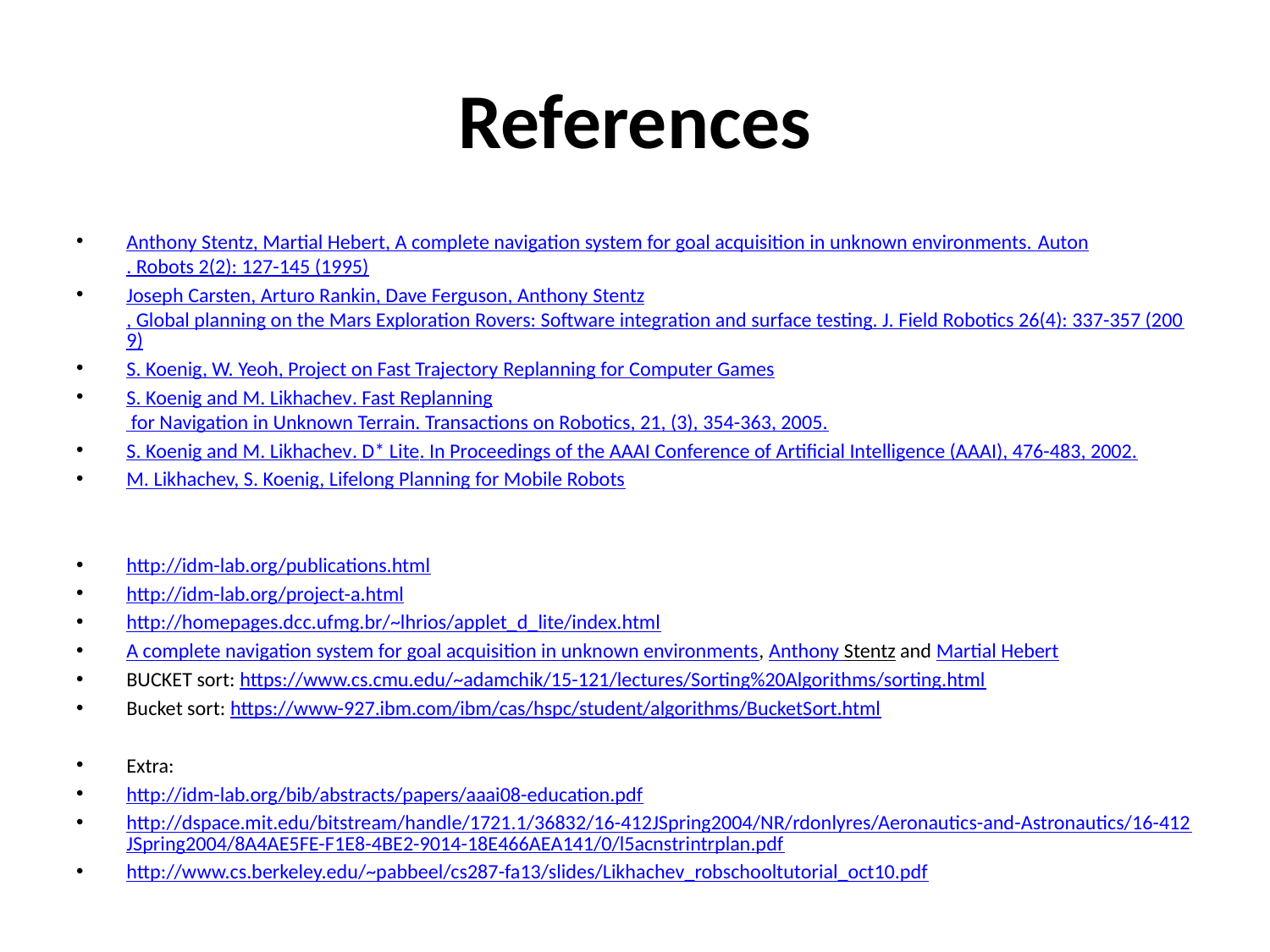

# References
Anthony Stentz, Martial Hebert, A complete navigation system for goal acquisition in unknown environments. Auton. Robots 2(2): 127-145 (1995)
Joseph Carsten, Arturo Rankin, Dave Ferguson, Anthony Stentz, Global planning on the Mars Exploration Rovers: Software integration and surface testing. J. Field Robotics 26(4): 337-357 (2009)
S. Koenig, W. Yeoh, Project on Fast Trajectory Replanning for Computer Games
S. Koenig and M. Likhachev. Fast Replanning for Navigation in Unknown Terrain. Transactions on Robotics, 21, (3), 354-363, 2005.
S. Koenig and M. Likhachev. D* Lite. In Proceedings of the AAAI Conference of Artificial Intelligence (AAAI), 476-483, 2002.
M. Likhachev, S. Koenig, Lifelong Planning for Mobile Robots

http://idm-lab.org/publications.html
http://idm-lab.org/project-a.html
http://homepages.dcc.ufmg.br/~lhrios/applet_d_lite/index.html
A complete navigation system for goal acquisition in unknown environments, Anthony Stentz and Martial Hebert
BUCKET sort: https://www.cs.cmu.edu/~adamchik/15-121/lectures/Sorting%20Algorithms/sorting.html
Bucket sort: https://www-927.ibm.com/ibm/cas/hspc/student/algorithms/BucketSort.html

Extra:
http://idm-lab.org/bib/abstracts/papers/aaai08-education.pdf
http://dspace.mit.edu/bitstream/handle/1721.1/36832/16-412JSpring2004/NR/rdonlyres/Aeronautics-and-Astronautics/16-412JSpring2004/8A4AE5FE-F1E8-4BE2-9014-18E466AEA141/0/l5acnstrintrplan.pdf
http://www.cs.berkeley.edu/~pabbeel/cs287-fa13/slides/Likhachev_robschooltutorial_oct10.pdf